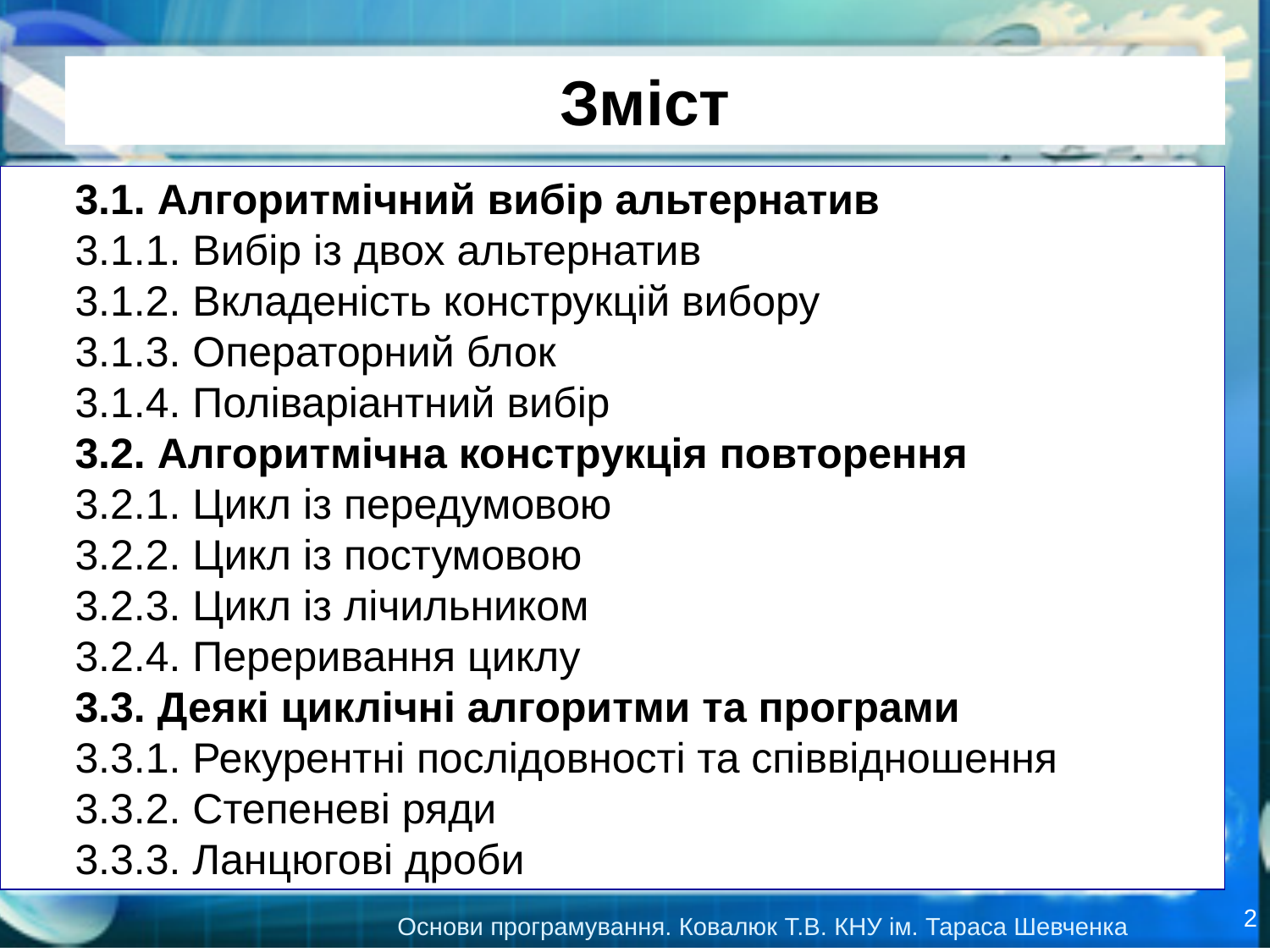

Зміст
3.1. Алгоритмічний вибір альтернатив
3.1.1. Вибір із двох альтернатив
3.1.2. Вкладеність конструкцій вибору
3.1.3. Операторний блок
3.1.4. Поліваріантний вибір
3.2. Алгоритмічна конструкція повторення
3.2.1. Цикл із передумовою
3.2.2. Цикл із постумовою
3.2.3. Цикл із лічильником
3.2.4. Переривання циклу
3.3. Деякі циклічні алгоритми та програми
3.3.1. Рекурентні послідовності та співвідношення
3.3.2. Степеневі ряди
3.3.3. Ланцюгові дроби
2